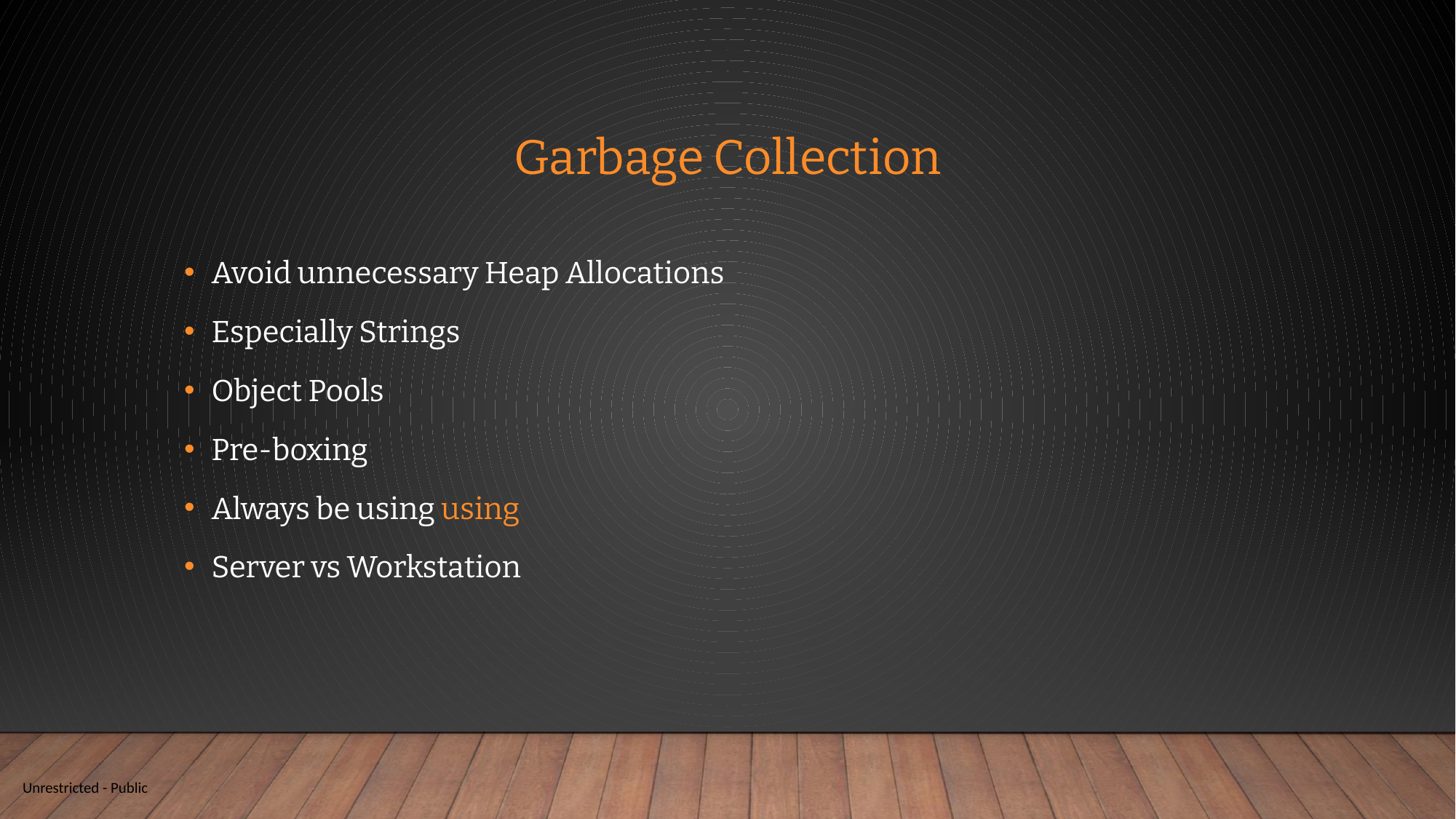

# Garbage Collection
Avoid unnecessary Heap Allocations
Especially Strings
Object Pools
Pre-boxing
Always be using using
Server vs Workstation